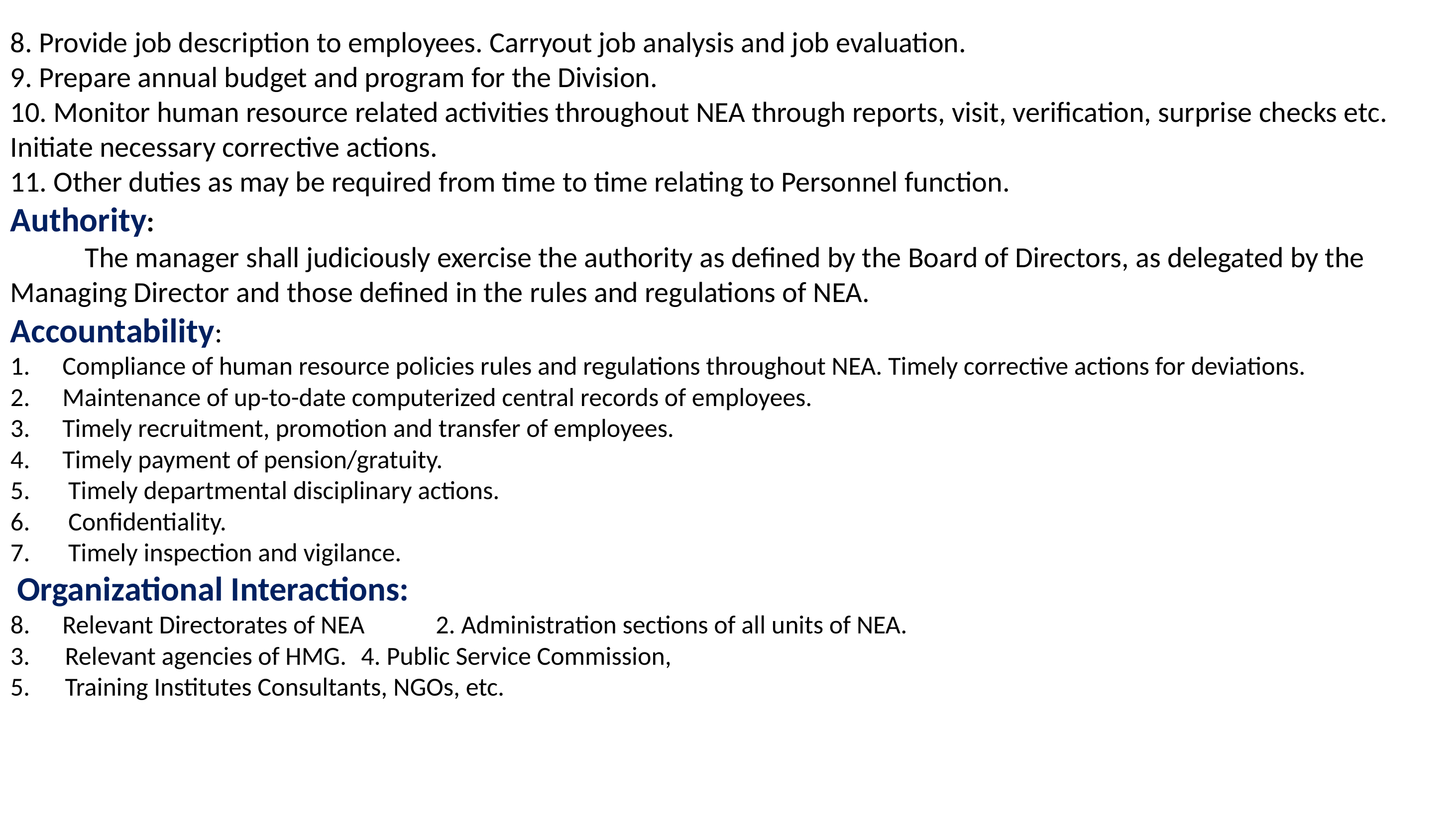

8. Provide job description to employees. Carryout job analysis and job evaluation.
9. Prepare annual budget and program for the Division.
10. Monitor human resource related activities throughout NEA through reports, visit, verification, surprise checks etc. Initiate necessary corrective actions.
11. Other duties as may be required from time to time relating to Personnel function.
Authority:
	The manager shall judiciously exercise the authority as defined by the Board of Directors, as delegated by the Managing Director and those defined in the rules and regulations of NEA.
Accountability:
Compliance of human resource policies rules and regulations throughout NEA. Timely corrective actions for deviations.
Maintenance of up-to-date computerized central records of employees.
Timely recruitment, promotion and transfer of employees.
Timely payment of pension/gratuity.
 Timely departmental disciplinary actions.
 Confidentiality.
 Timely inspection and vigilance.
 Organizational Interactions:
Relevant Directorates of NEA 	2. Administration sections of all units of NEA.
3.      Relevant agencies of HMG.	4. Public Service Commission,
5.      Training Institutes Consultants, NGOs, etc.